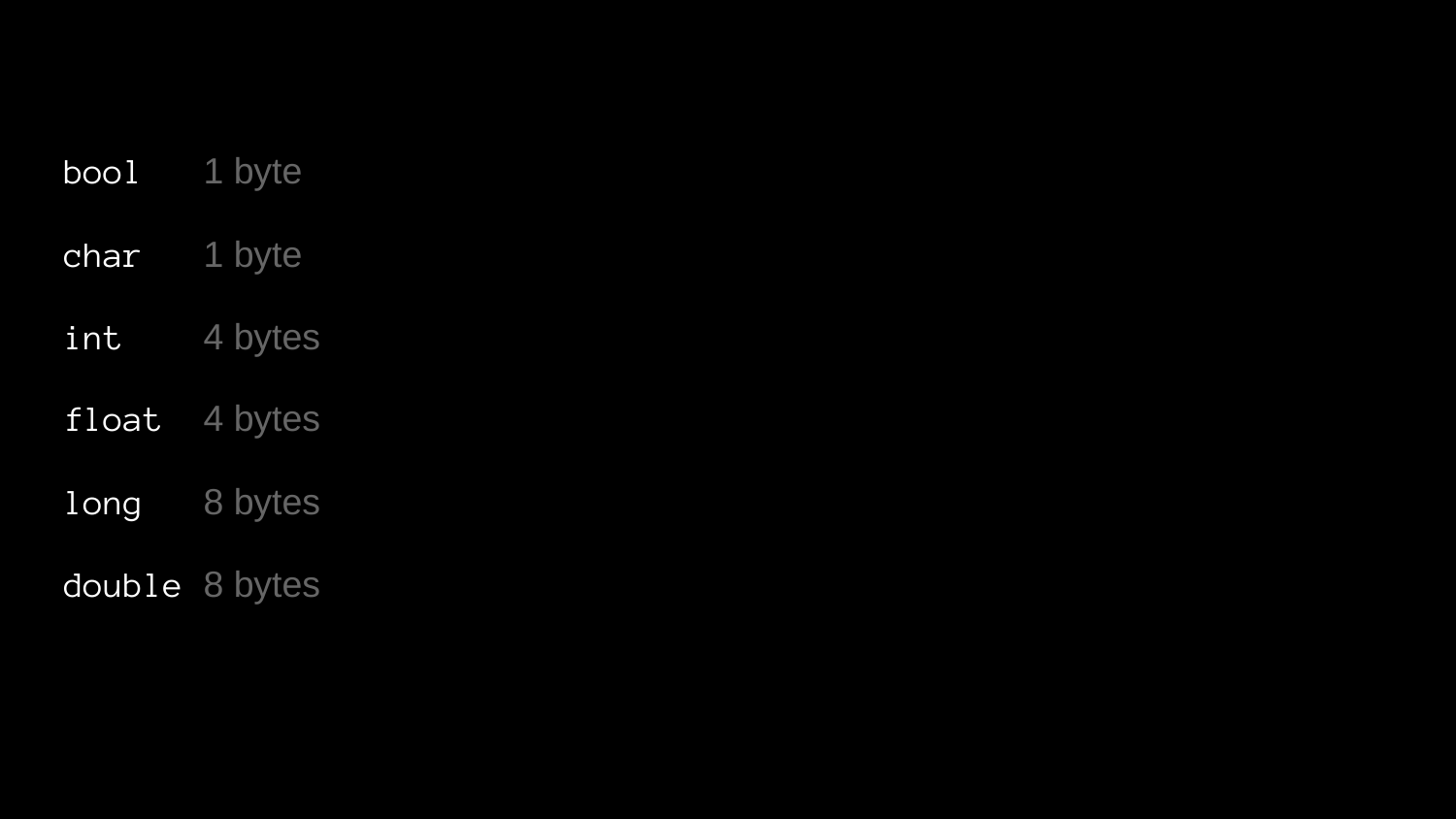

bool   1 byte
char   1 byte
int    4 bytes
float  4 bytes
long   8 bytes
double 8 bytes